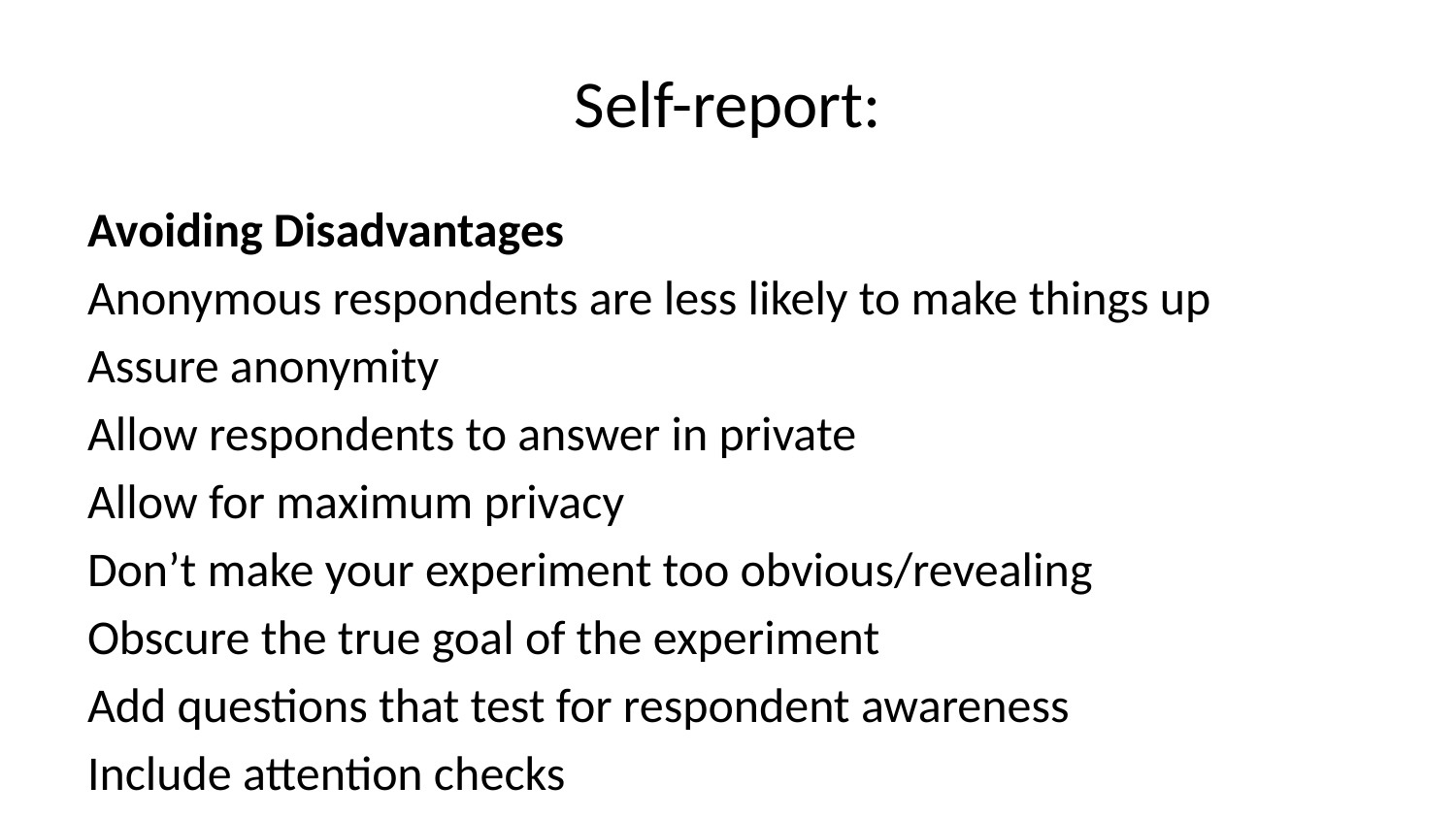

# Self-report:
Avoiding Disadvantages
Anonymous respondents are less likely to make things up
Assure anonymity
Allow respondents to answer in private
Allow for maximum privacy
Don’t make your experiment too obvious/revealing
Obscure the true goal of the experiment
Add questions that test for respondent awareness
Include attention checks
Purposely make some questions opposite
Reverse coding